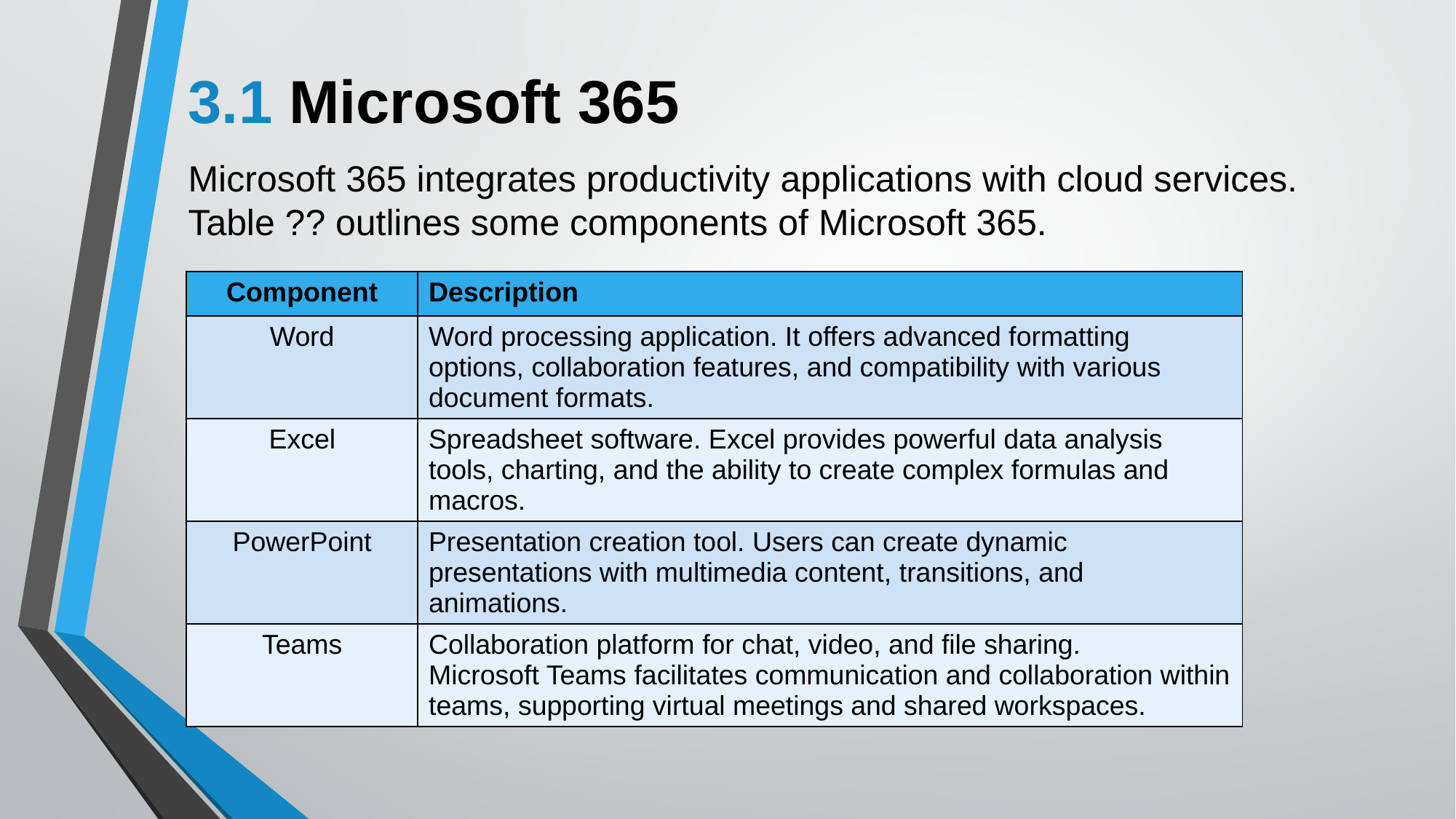

# 3.1 Microsoft 365
Microsoft 365 integrates productivity applications with cloud services. Table ?? outlines some components of Microsoft 365.

| Component | Description |
| --- | --- |
| Word | Word processing application. It offers advanced formatting options, collaboration features, and compatibility with various document formats. |
| Excel | Spreadsheet software. Excel provides powerful data analysis tools, charting, and the ability to create complex formulas and macros. |
| PowerPoint | Presentation creation tool. Users can create dynamic presentations with multimedia content, transitions, and animations. |
| Teams | Collaboration platform for chat, video, and file sharing. Microsoft Teams facilitates communication and collaboration within teams, supporting virtual meetings and shared workspaces. |